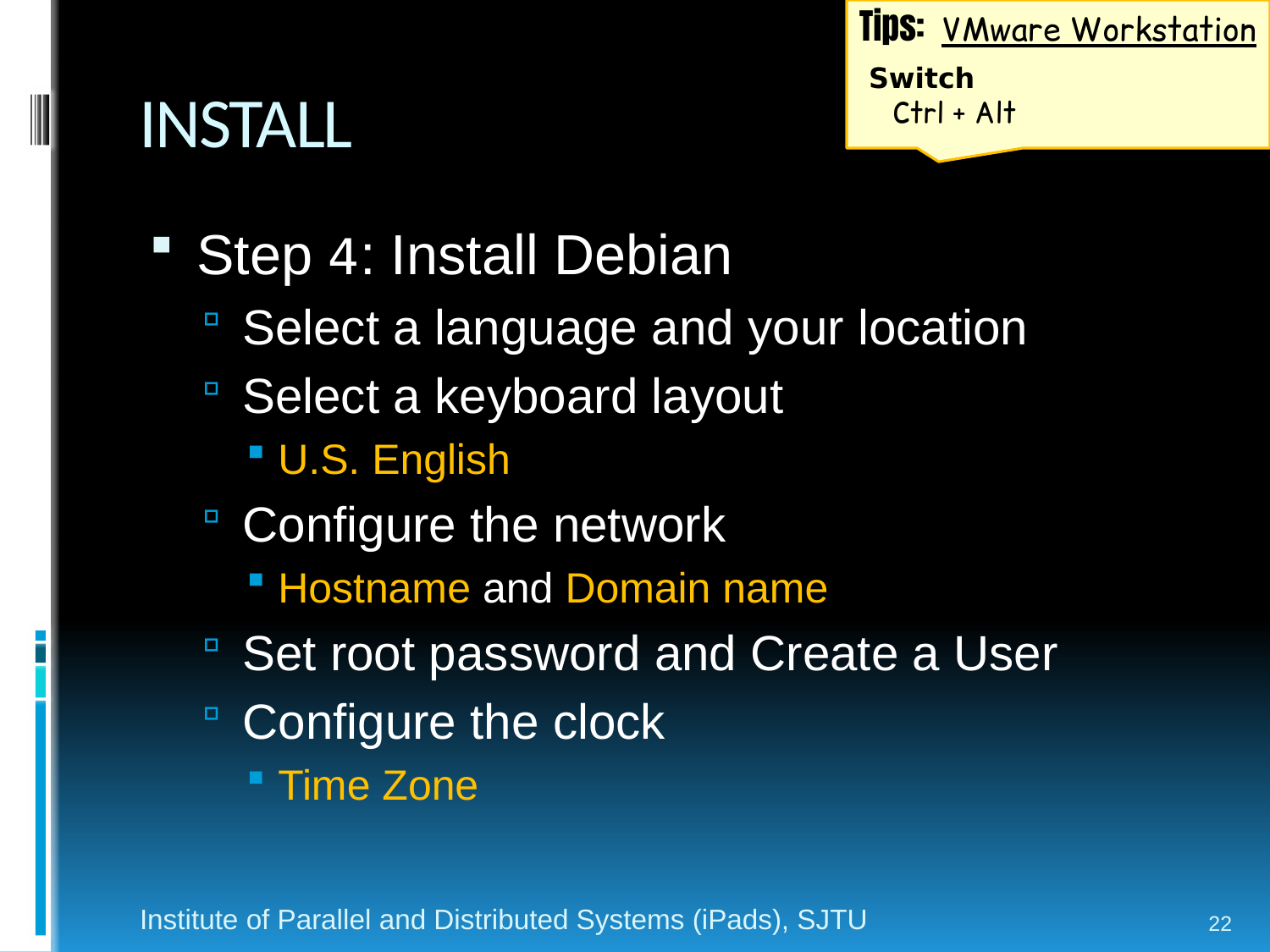

Tips:  VMware Workstation

 Switch
    Ctrl + Alt

# INSTALL
Step 4: Install Debian
Select a language and your location
Select a keyboard layout
U.S. English
Configure the network
Hostname and Domain name
Set root password and Create a User
Configure the clock
Time Zone
Institute of Parallel and Distributed Systems (iPads), SJTU
22